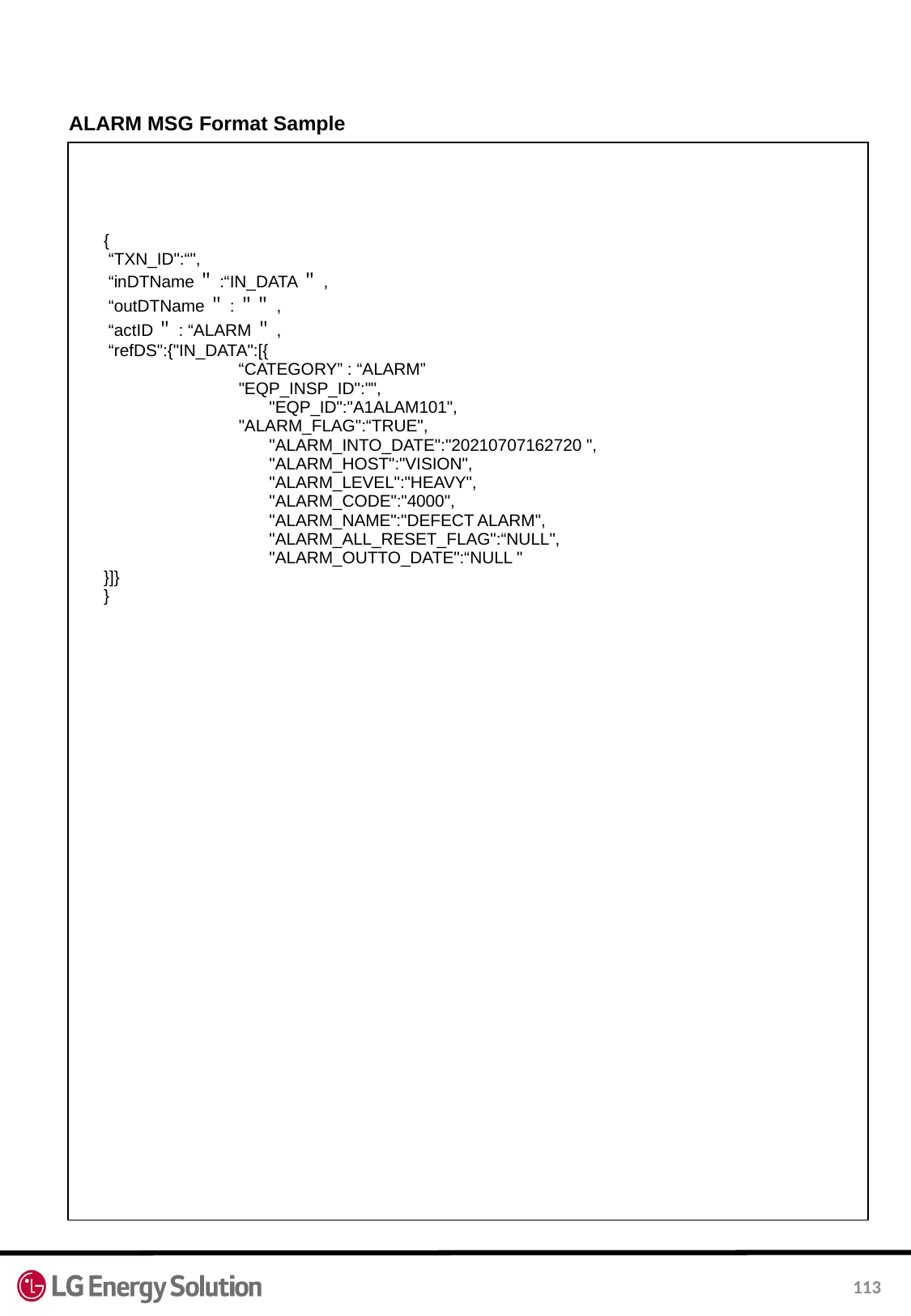

ALARM MSG Format Sample
| { “TXN\_ID":“", “inDTName＂:“IN\_DATA＂, “outDTName＂:＂＂, “actID＂: “ALARM＂, “refDS":{"IN\_DATA":[{ “CATEGORY” : “ALARM” "EQP\_INSP\_ID":"", "EQP\_ID":"A1ALAM101", "ALARM\_FLAG":“TRUE", "ALARM\_INTO\_DATE":"20210707162720 ", "ALARM\_HOST":"VISION", "ALARM\_LEVEL":"HEAVY", "ALARM\_CODE":"4000", "ALARM\_NAME":"DEFECT ALARM", "ALARM\_ALL\_RESET\_FLAG":“NULL", "ALARM\_OUTTO\_DATE":“NULL " }]} } |
| --- |
113